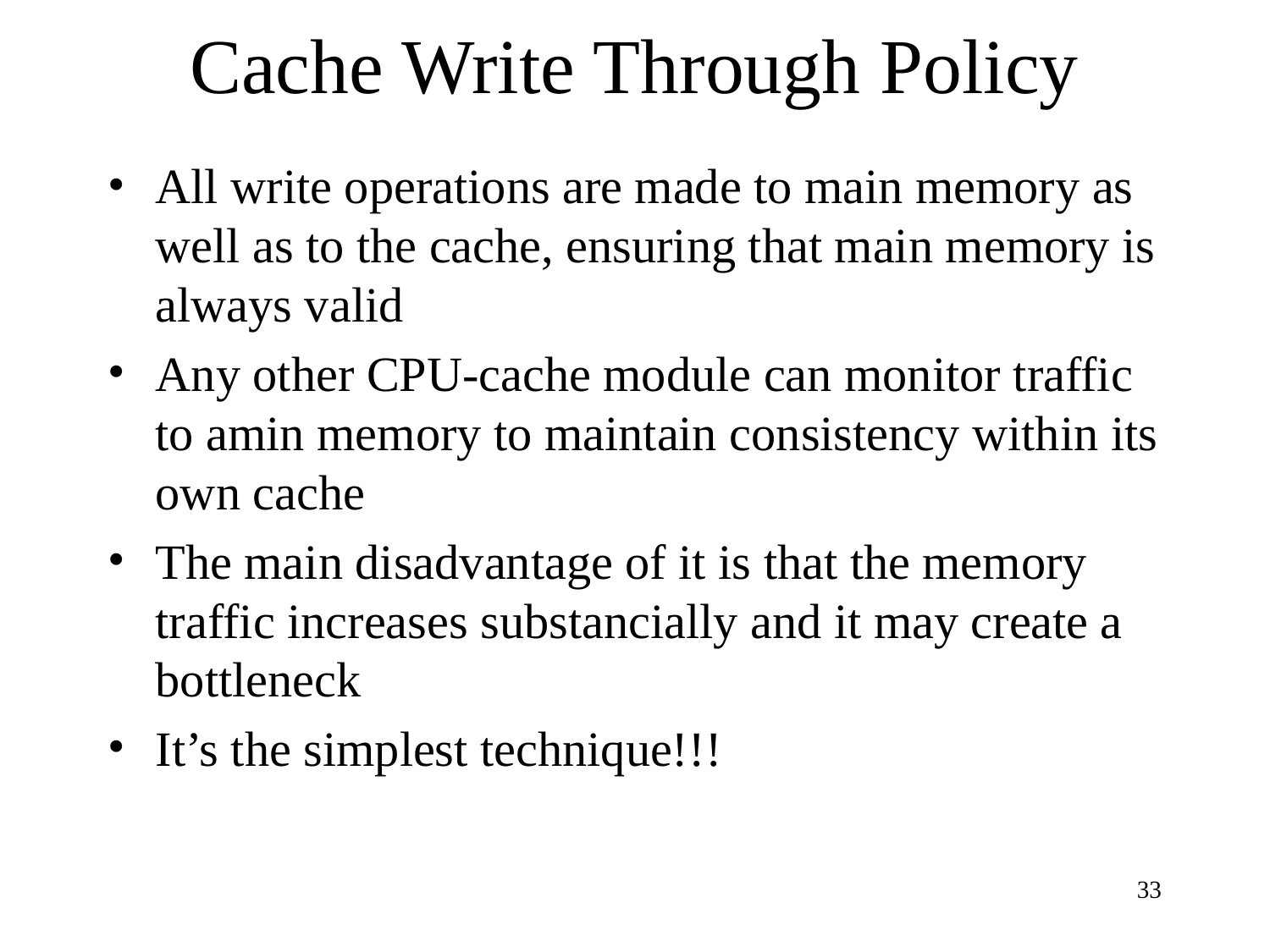

Cache Write Through Policy
All write operations are made to main memory as well as to the cache, ensuring that main memory is always valid
Any other CPU-cache module can monitor traffic to amin memory to maintain consistency within its own cache
The main disadvantage of it is that the memory traffic increases substancially and it may create a bottleneck
It’s the simplest technique!!!
33